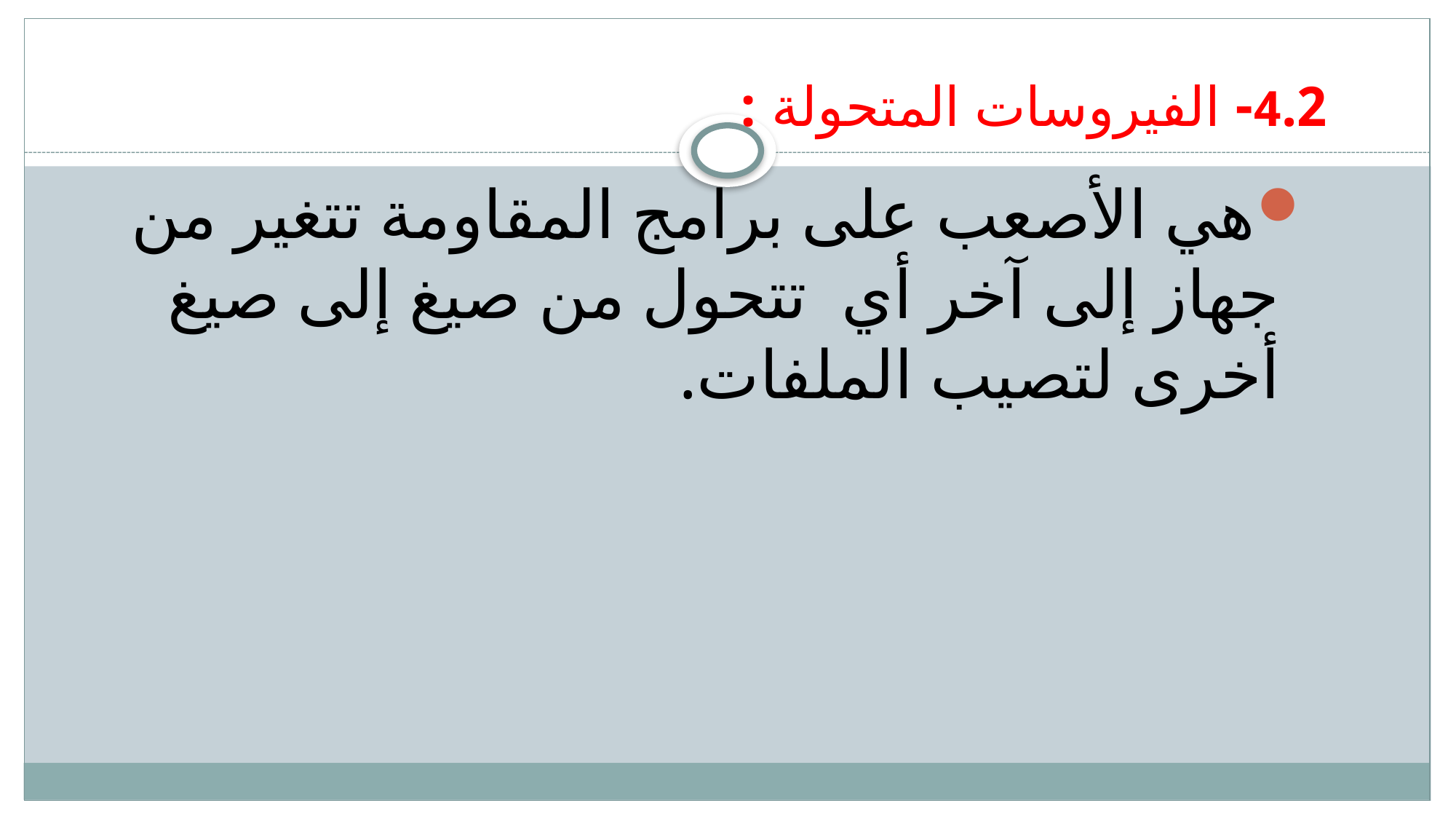

# 4.2- الفيروسات المتحولة :
هي الأصعب على برامج المقاومة تتغير من جهاز إلى آخر أي  تتحول من صيغ إلى صيغ أخرى لتصيب الملفات.